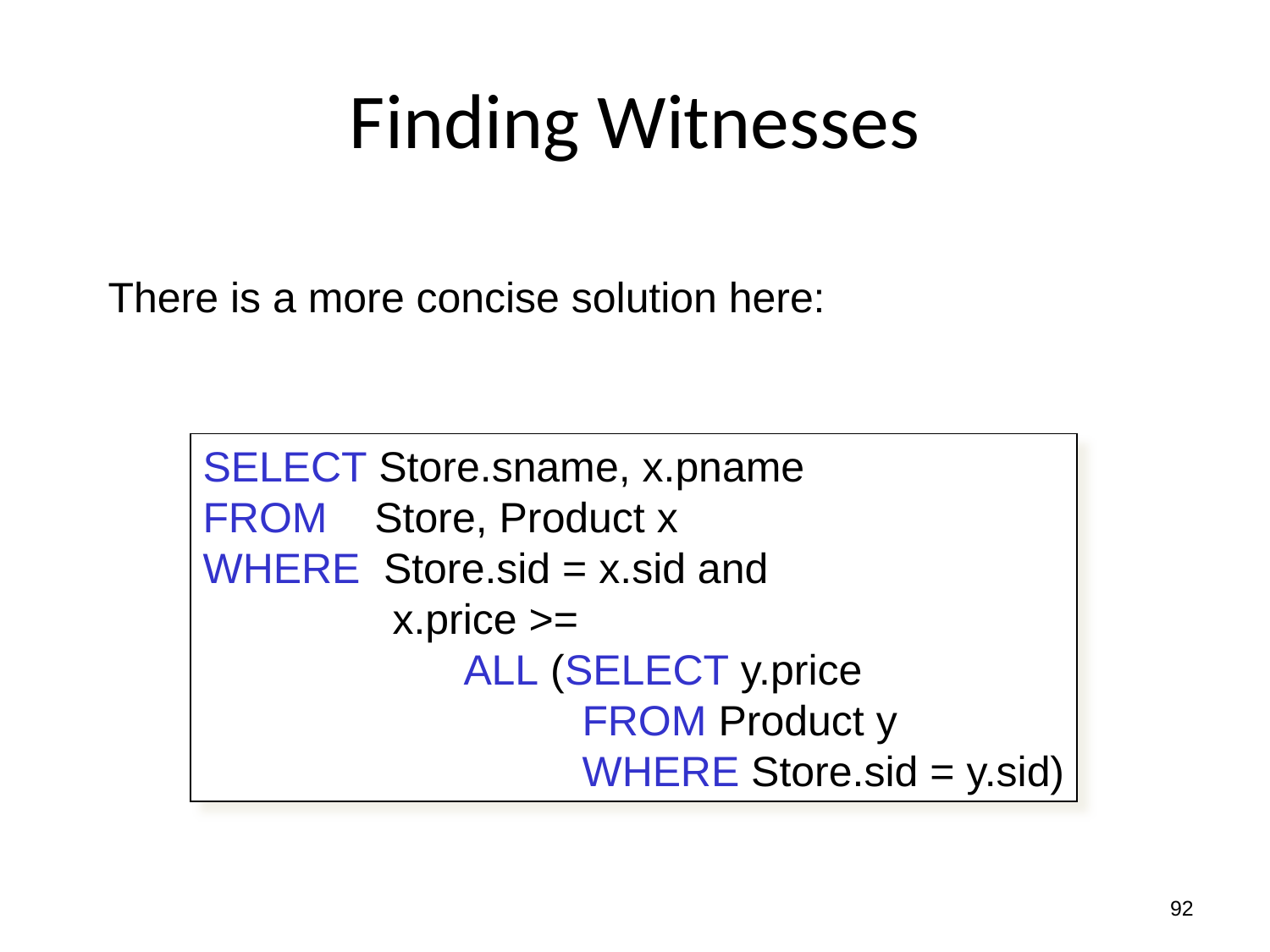

# Finding Witnesses
There is a more concise solution here:
SELECT Store.sname, x.pname
FROM    Store, Product x
WHERE  Store.sid = x.sid and
                x.price >=
                      ALL (SELECT y.price
                                FROM Product y
                                WHERE Store.sid = y.sid)

92